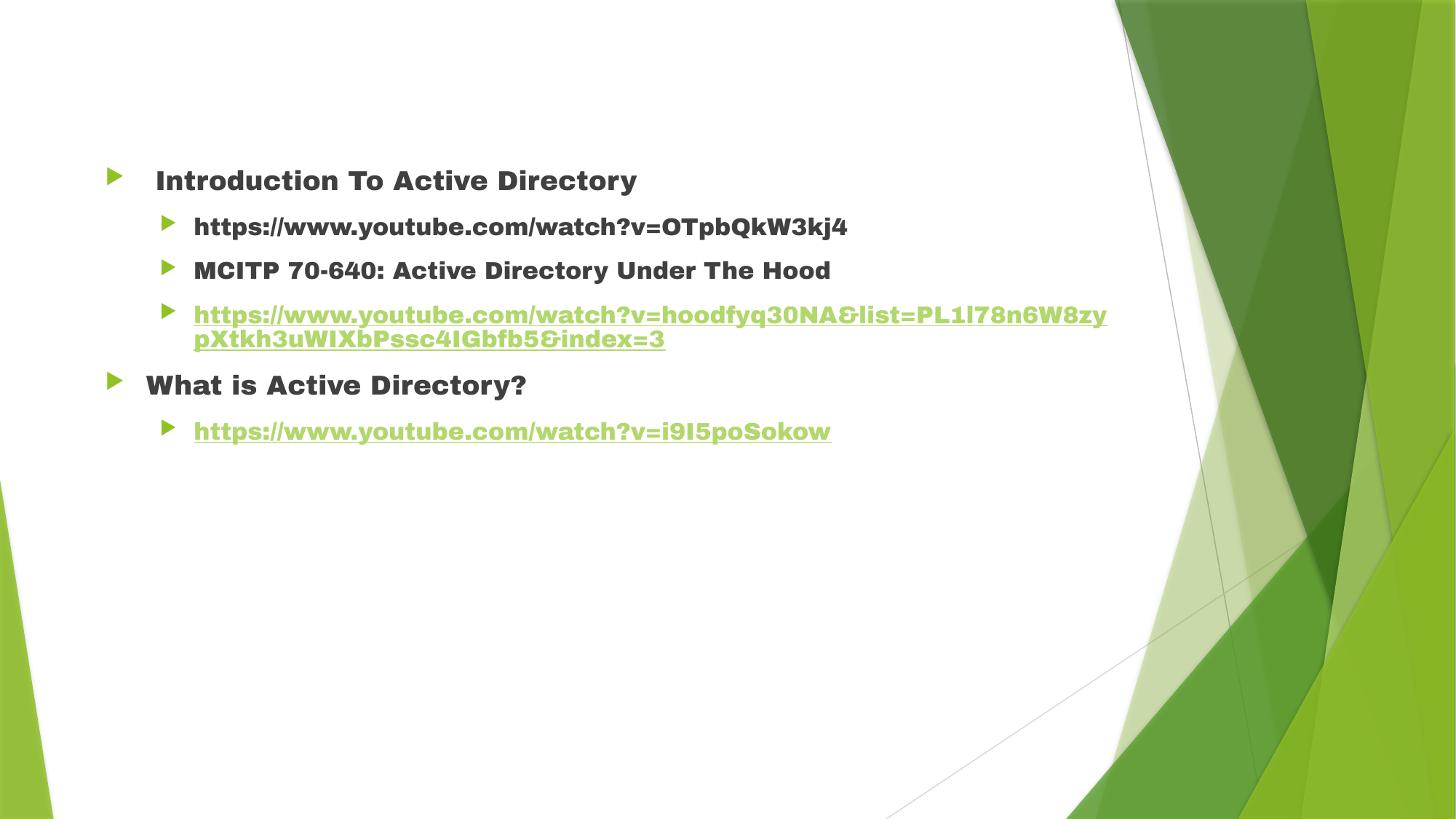

Introduction To Active Directory
https://www.youtube.com/watch?v=OTpbQkW3kj4
MCITP 70-640: Active Directory Under The Hood
https://www.youtube.com/watch?v=hoodfyq30NA&list=PL1l78n6W8zypXtkh3uWIXbPssc4IGbfb5&index=3
What is Active Directory?
https://www.youtube.com/watch?v=i9I5poSokow